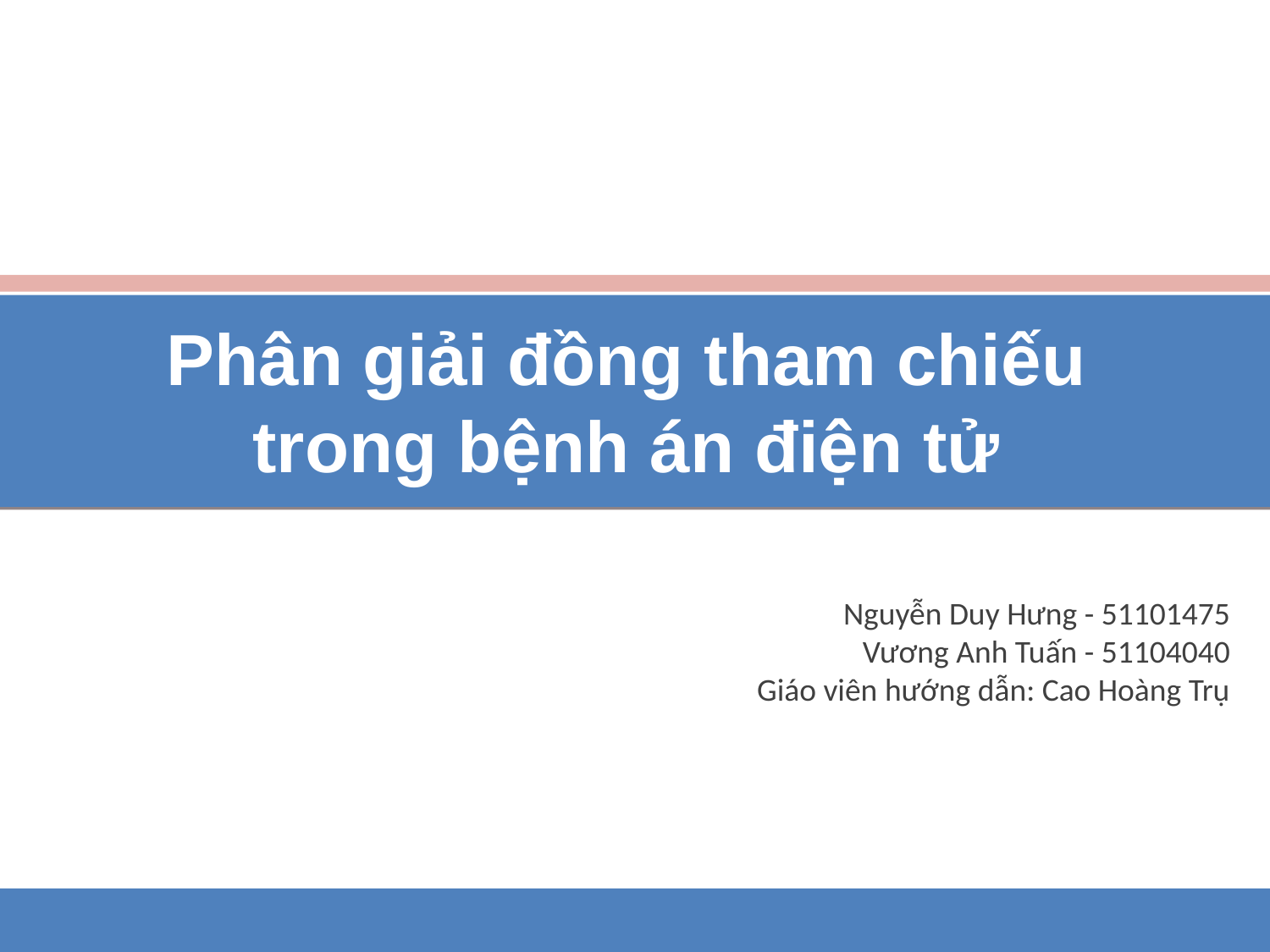

Phân giải đồng tham chiếu trong bệnh án điện tử

Nguyễn Duy Hưng - 51101475
Vương Anh Tuấn - 51104040
Giáo viên hướng dẫn: Cao Hoàng Trụ